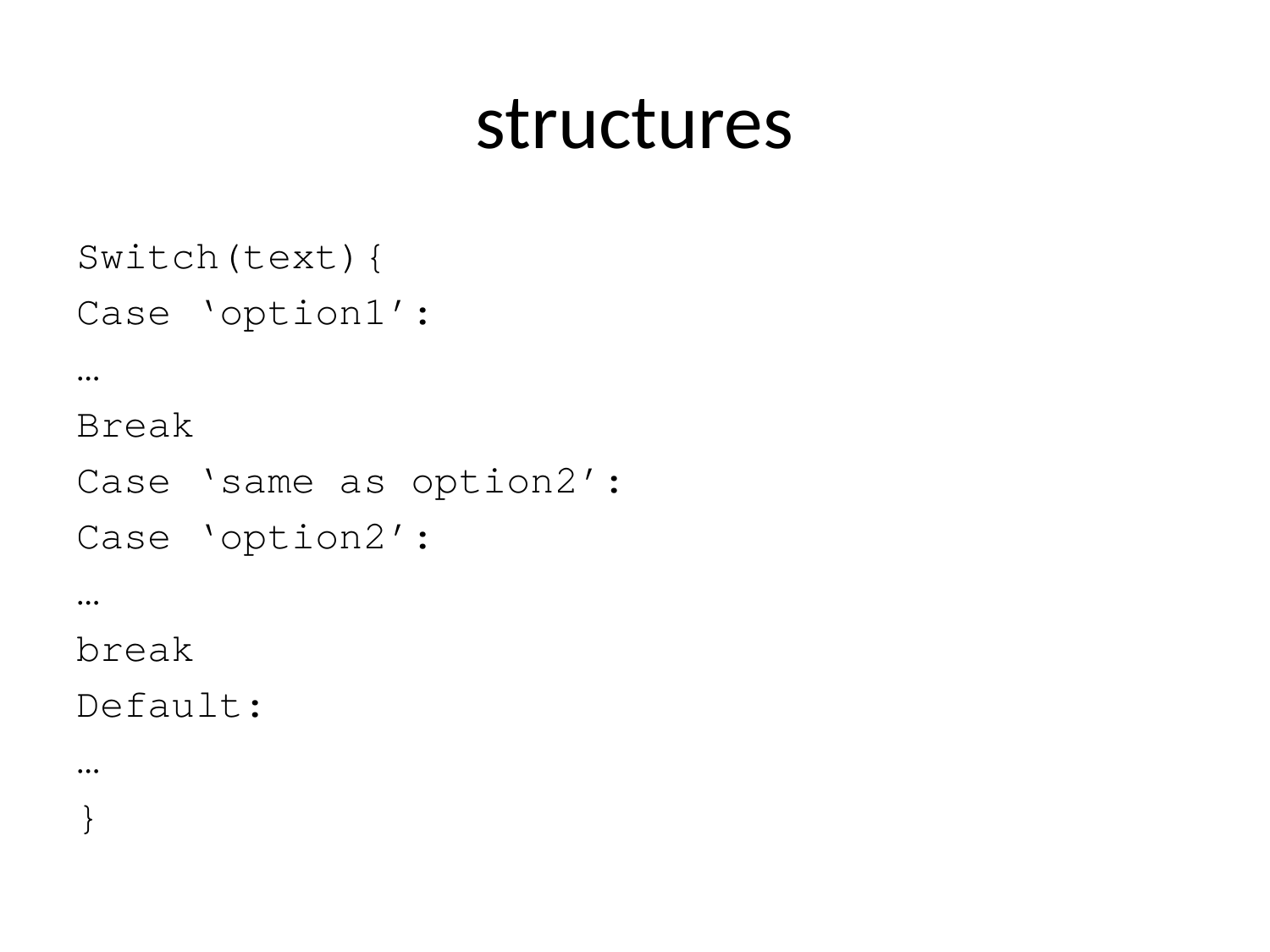

# structures
Switch(text){
Case ‘option1’:
…
Break
Case ‘same as option2’:
Case ‘option2’:
…
break
Default:
…
}